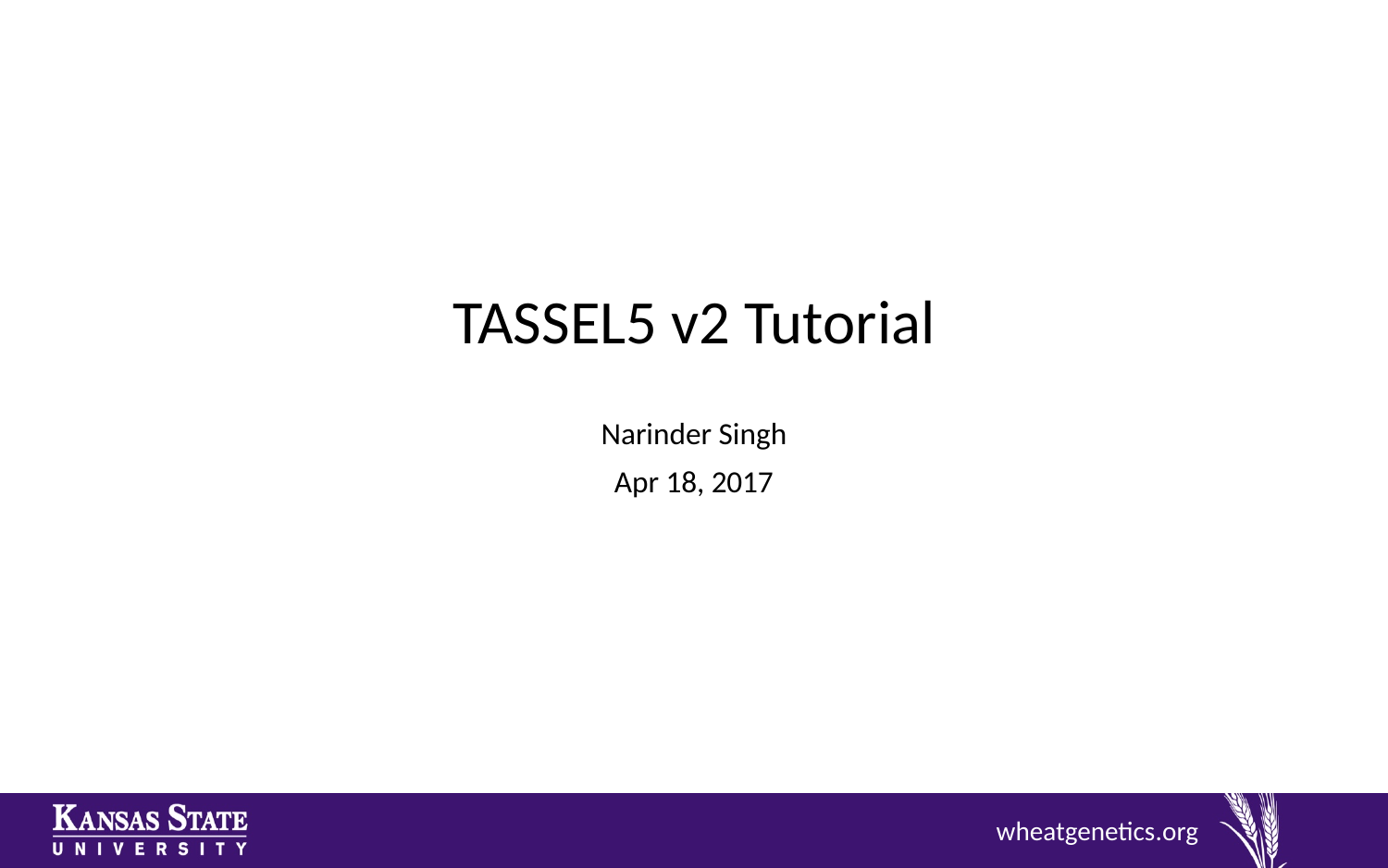

# TASSEL5 v2 Tutorial
Narinder Singh
Apr 18, 2017